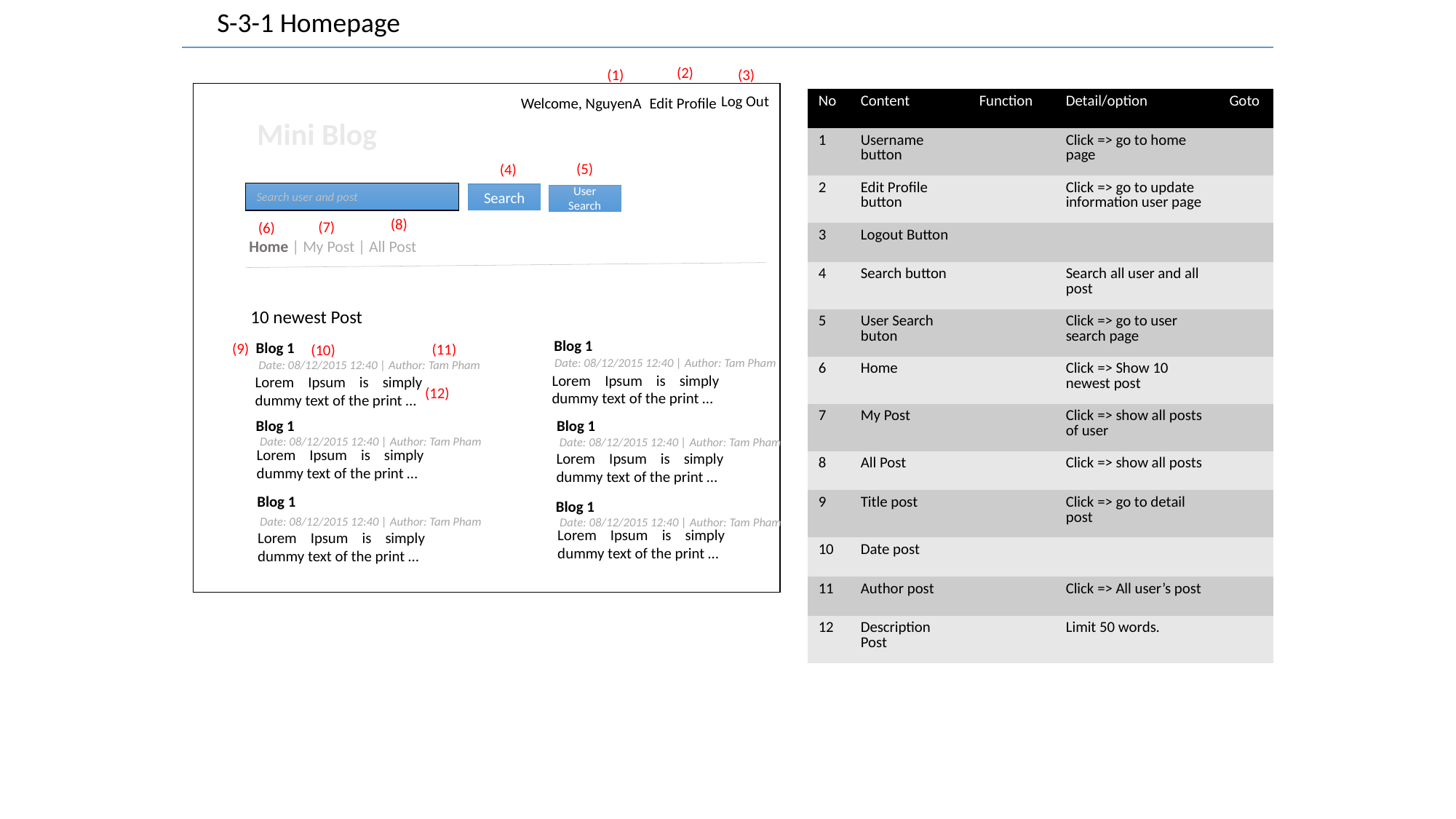

S-3-1 Homepage
(2)
(1)
(3)

Log Out
Edit Profile
Welcome, NguyenA
| No | Content | Function | Detail/option | Goto |
| --- | --- | --- | --- | --- |
| 1 | Username button |  | Click => go to home page |  |
| 2 | Edit Profile button |  | Click => go to update information user page |  |
| 3 | Logout Button |  |  |  |
| 4 | Search button |  | Search all user and all post |  |
| 5 | User Search buton |  | Click => go to user search page |  |
| 6 | Home |  | Click => Show 10 newest post |  |
| 7 | My Post |  | Click => show all posts of user |  |
| 8 | All Post |  | Click => show all posts |  |
| 9 | Title post |  | Click => go to detail post |  |
| 10 | Date post |  |  |  |
| 11 | Author post |  | Click => All user’s post |  |
| 12 | Description Post |  | Limit 50 words. |  |
Mini Blog
(5)
(4)
Search user and post
Search
User Search
(8)
(7)
(6)
Home | My Post | All Post
10 newest Post
Blog 1
Blog 1
(9)
(11)
(10)
Date: 08/12/2015 12:40 | Author: Tam Pham
Date: 08/12/2015 12:40 | Author: Tam Pham
Lorem Ipsum is simply dummy text of the print …
Lorem Ipsum is simply dummy text of the print …
(12)
Blog 1
Blog 1
Date: 08/12/2015 12:40 | Author: Tam Pham
Date: 08/12/2015 12:40 | Author: Tam Pham
Lorem Ipsum is simply dummy text of the print …
Lorem Ipsum is simply dummy text of the print …
Blog 1
Blog 1
Date: 08/12/2015 12:40 | Author: Tam Pham
Date: 08/12/2015 12:40 | Author: Tam Pham
Lorem Ipsum is simply dummy text of the print …
Lorem Ipsum is simply dummy text of the print …